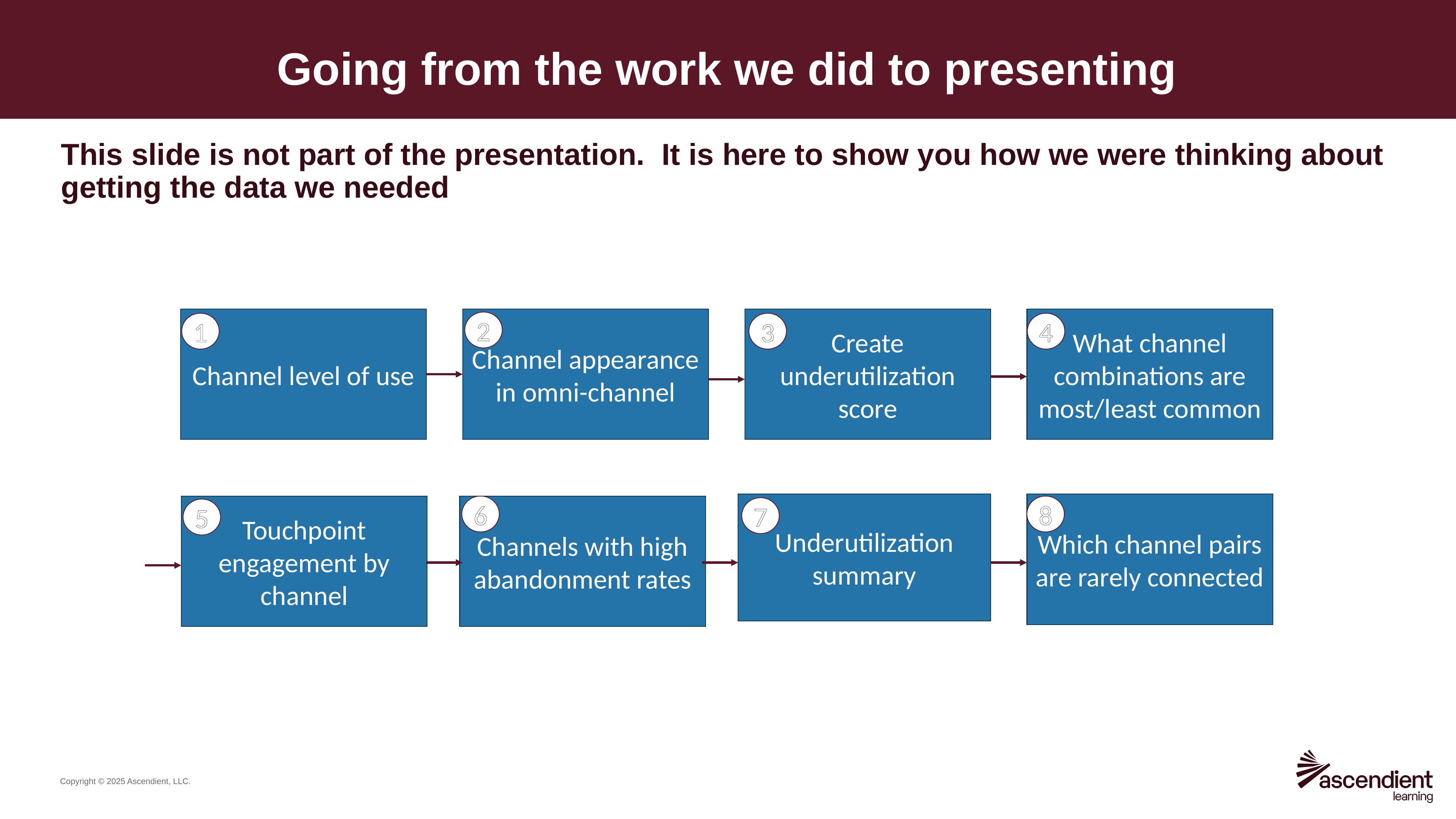

# Going from the work we did to presenting
This slide is not part of the presentation.  It is here to show you how we were thinking about getting the data we needed
Channel level of use
Channel appearance in omni-channel
Create underutilization score
What channel combinations are most/least common
2
4
1
3
Underutilization summary
Which channel pairs are rarely connected
Touchpoint engagement by channel
Channels with high abandonment rates
6
8
7
5
Copyright © 2025 Ascendient, LLC.